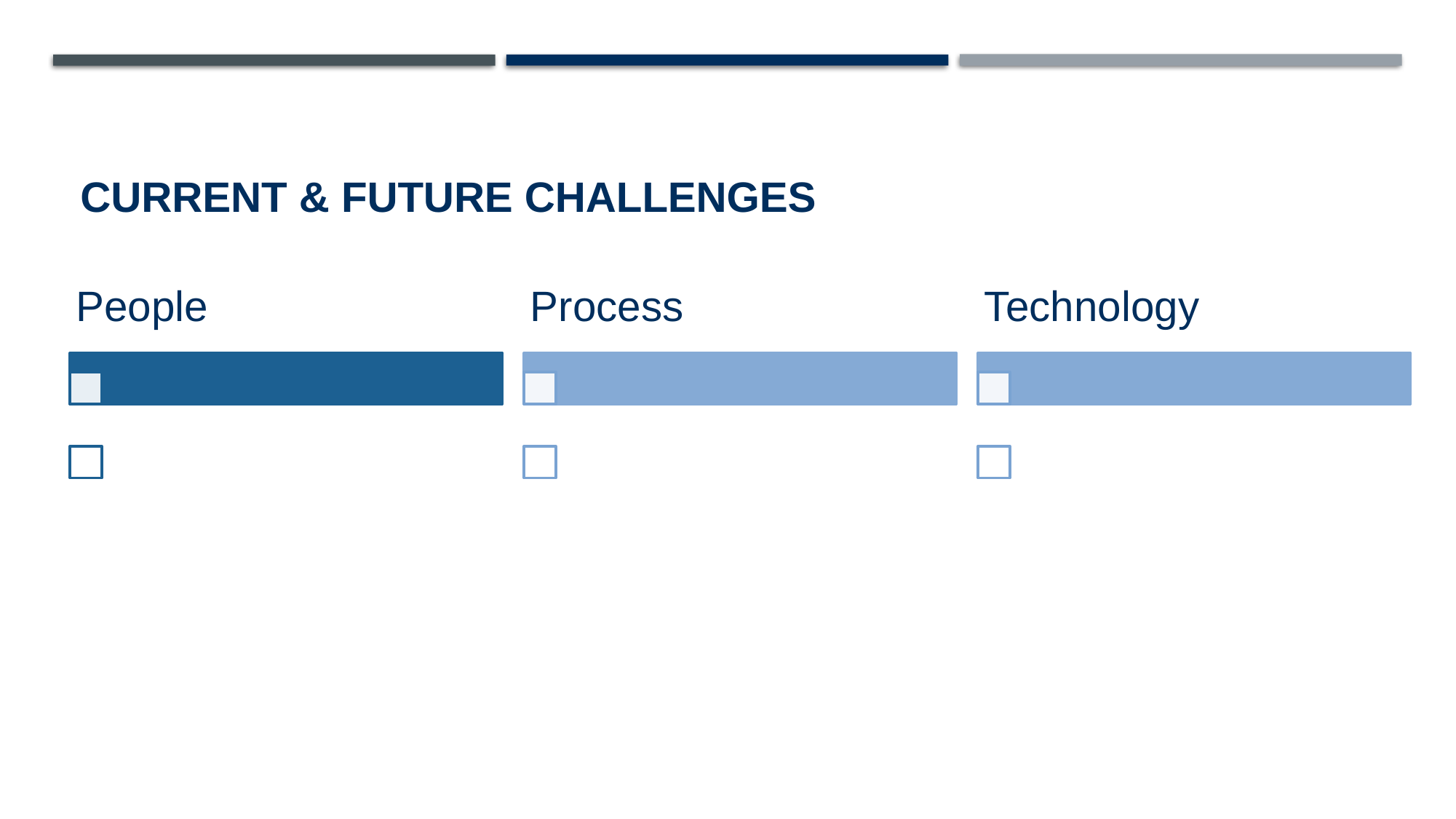

# Current & Future Challenges
People

Process

Technology